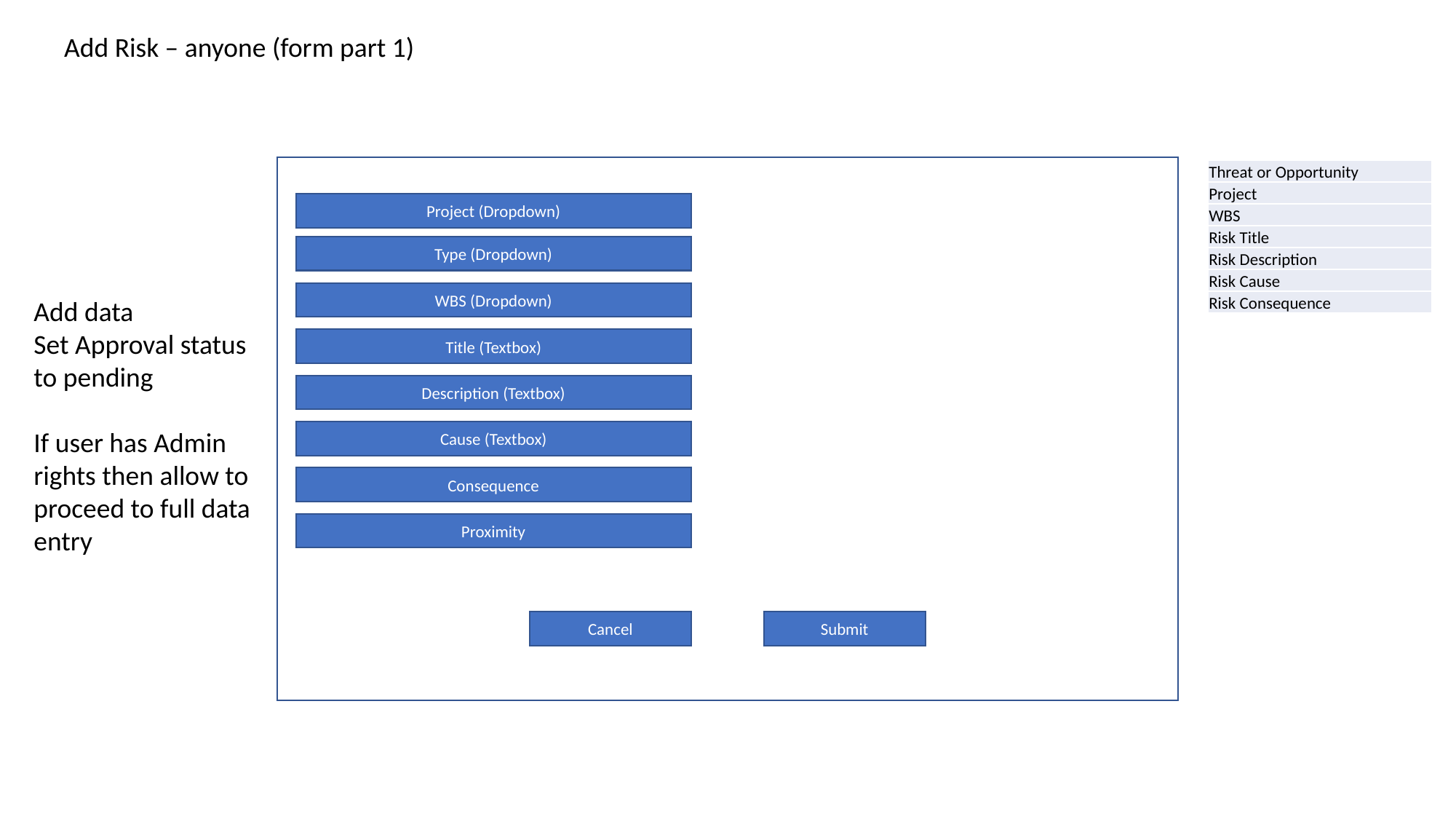

Add Risk – anyone (form part 1)
| Threat or Opportunity |
| --- |
| Project |
| WBS |
| Risk Title |
| Risk Description |
| Risk Cause |
| Risk Consequence |
Project (Dropdown)
Type (Dropdown)
WBS (Dropdown)
Add data
Set Approval status to pending

If user has Admin rights then allow to proceed to full data entry
Title (Textbox)
Description (Textbox)
Cause (Textbox)
Consequence
Proximity
Cancel
Submit